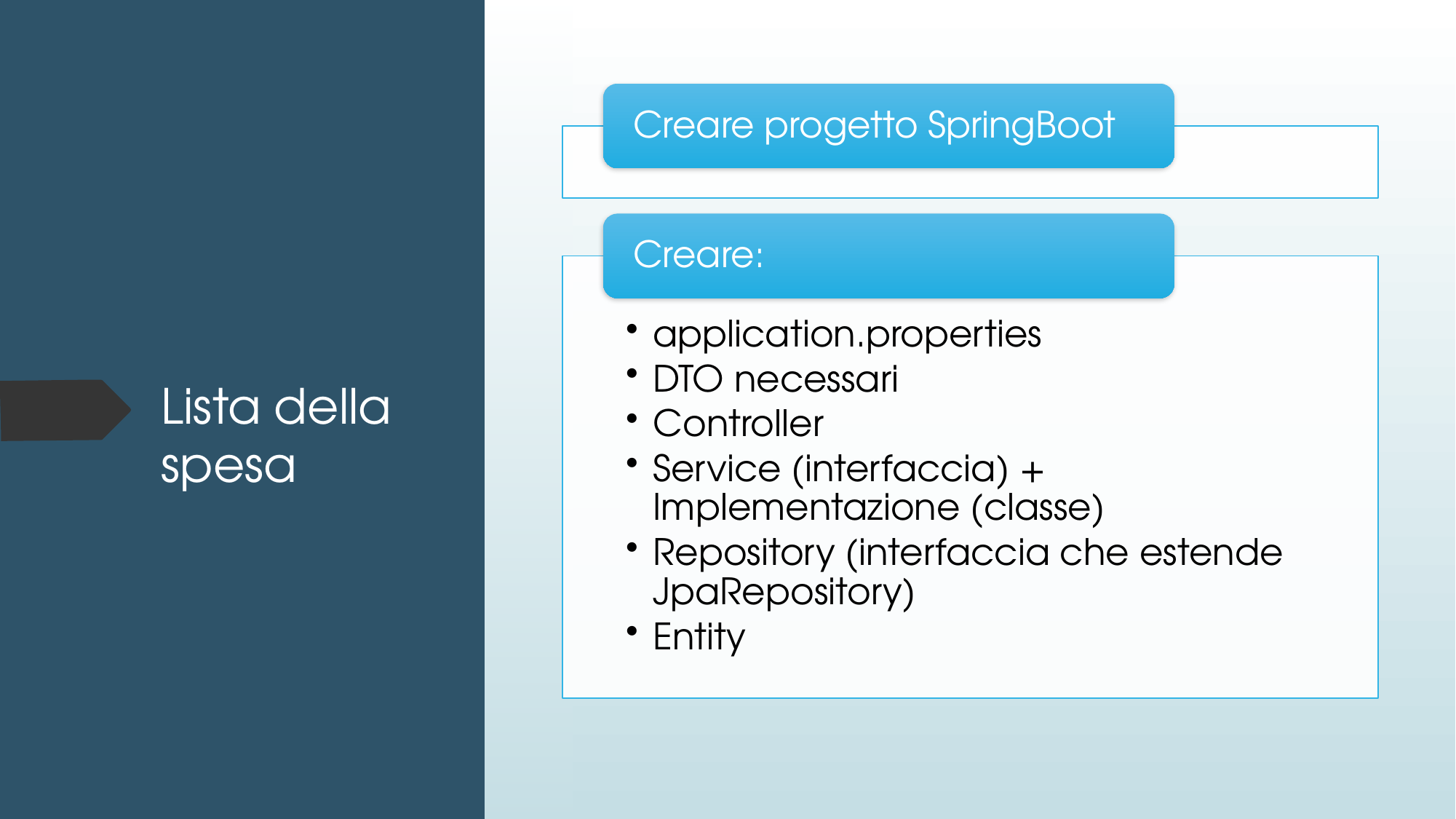

Creare progetto SpringBoot
application.properties
DTO necessari
Controller
Service (interfaccia) + Implementazione (classe)
Repository (interfaccia che estende JpaRepository)
Entity
Creare:
# Lista della spesa